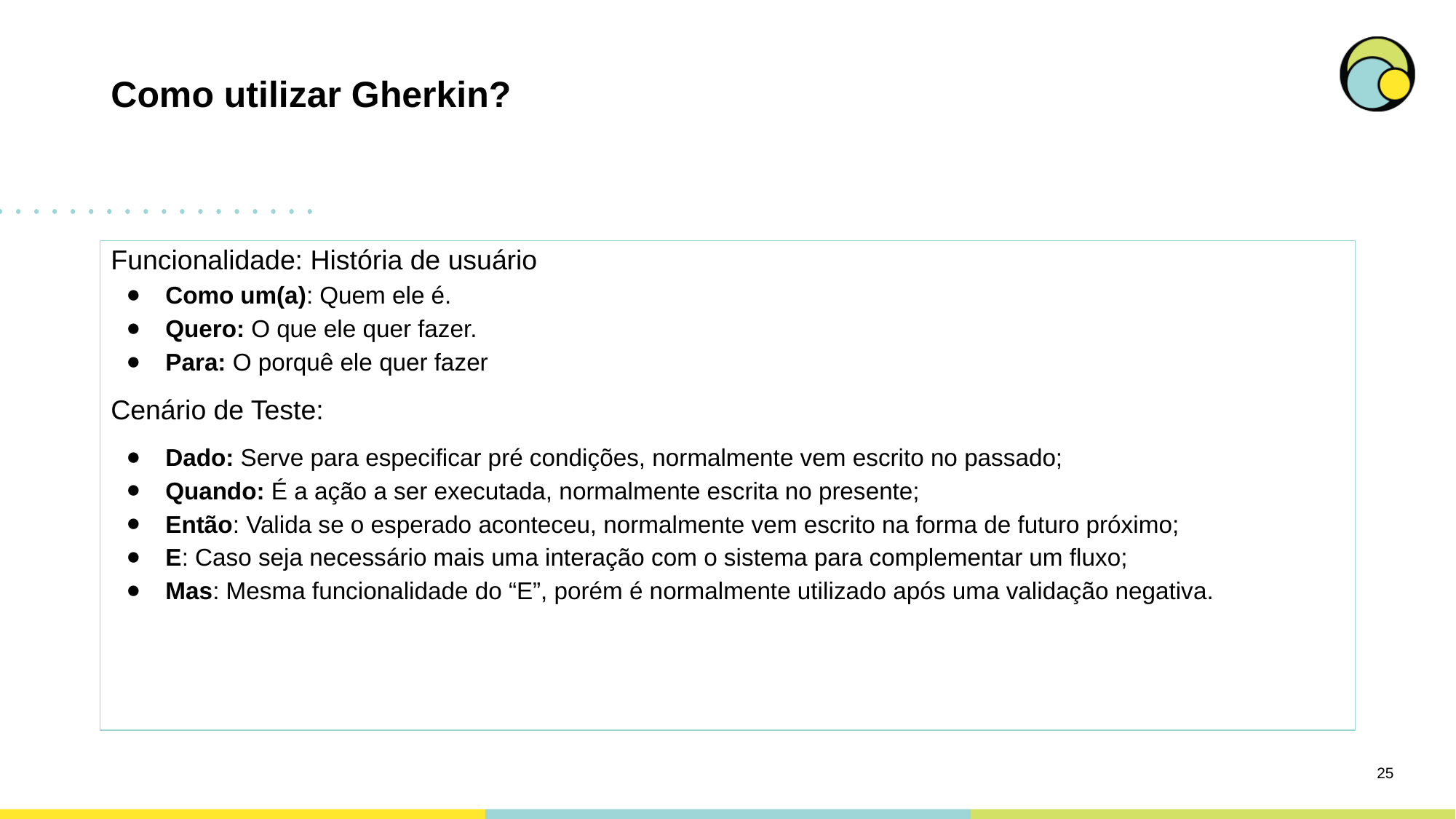

# Como utilizar Gherkin?
Funcionalidade: História de usuário
Como um(a): Quem ele é.
Quero: O que ele quer fazer.
Para: O porquê ele quer fazer
Cenário de Teste:
Dado: Serve para especificar pré condições, normalmente vem escrito no passado;
Quando: É a ação a ser executada, normalmente escrita no presente;
Então: Valida se o esperado aconteceu, normalmente vem escrito na forma de futuro próximo;
E: Caso seja necessário mais uma interação com o sistema para complementar um fluxo;
Mas: Mesma funcionalidade do “E”, porém é normalmente utilizado após uma validação negativa.

25